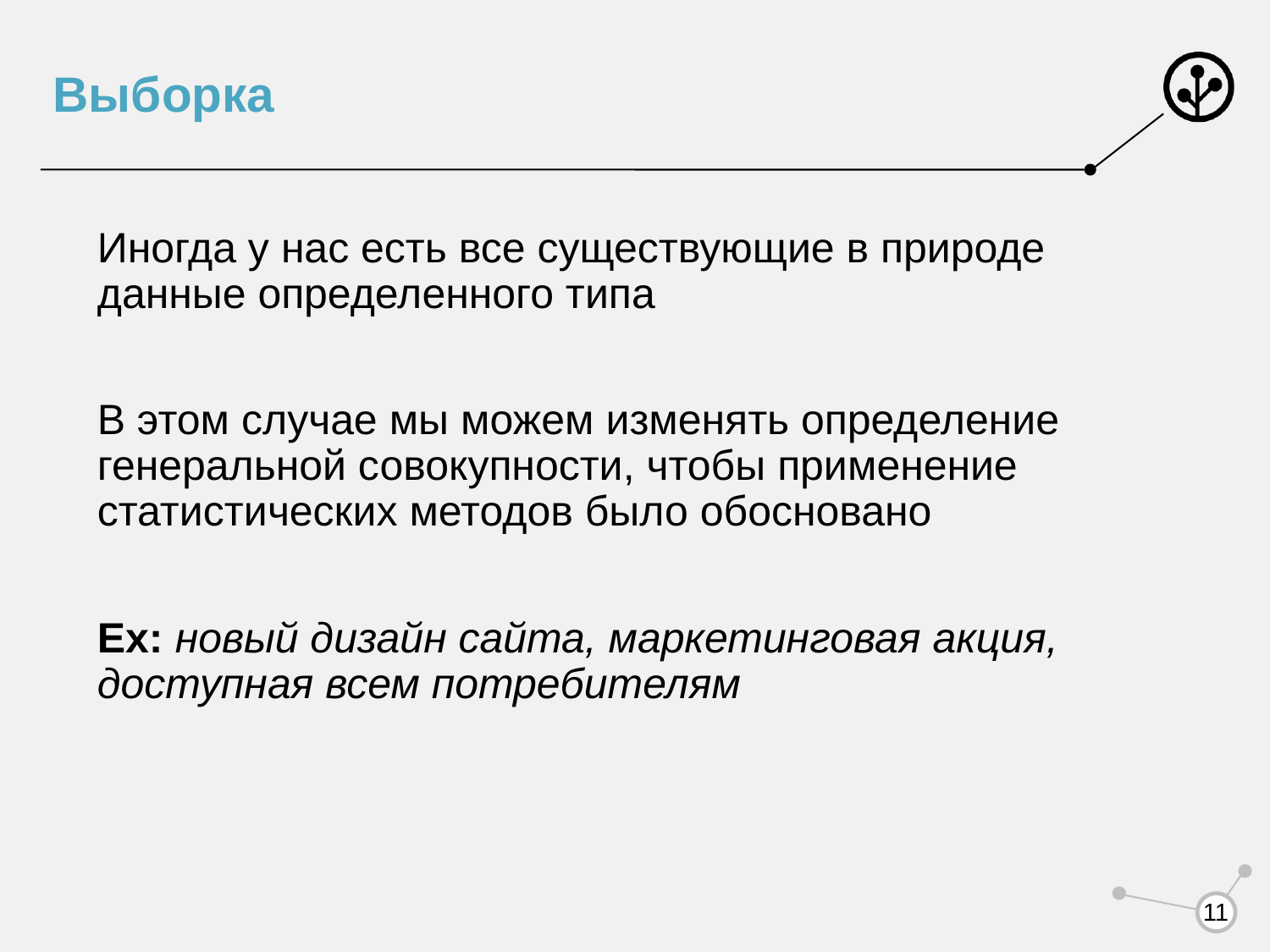

# Выборка
Иногда у нас есть все существующие в природе данные определенного типа

В этом случае мы можем изменять определение генеральной совокупности, чтобы применение статистических методов было обосновано

Ex: новый дизайн сайта, маркетинговая акция, доступная всем потребителям
11